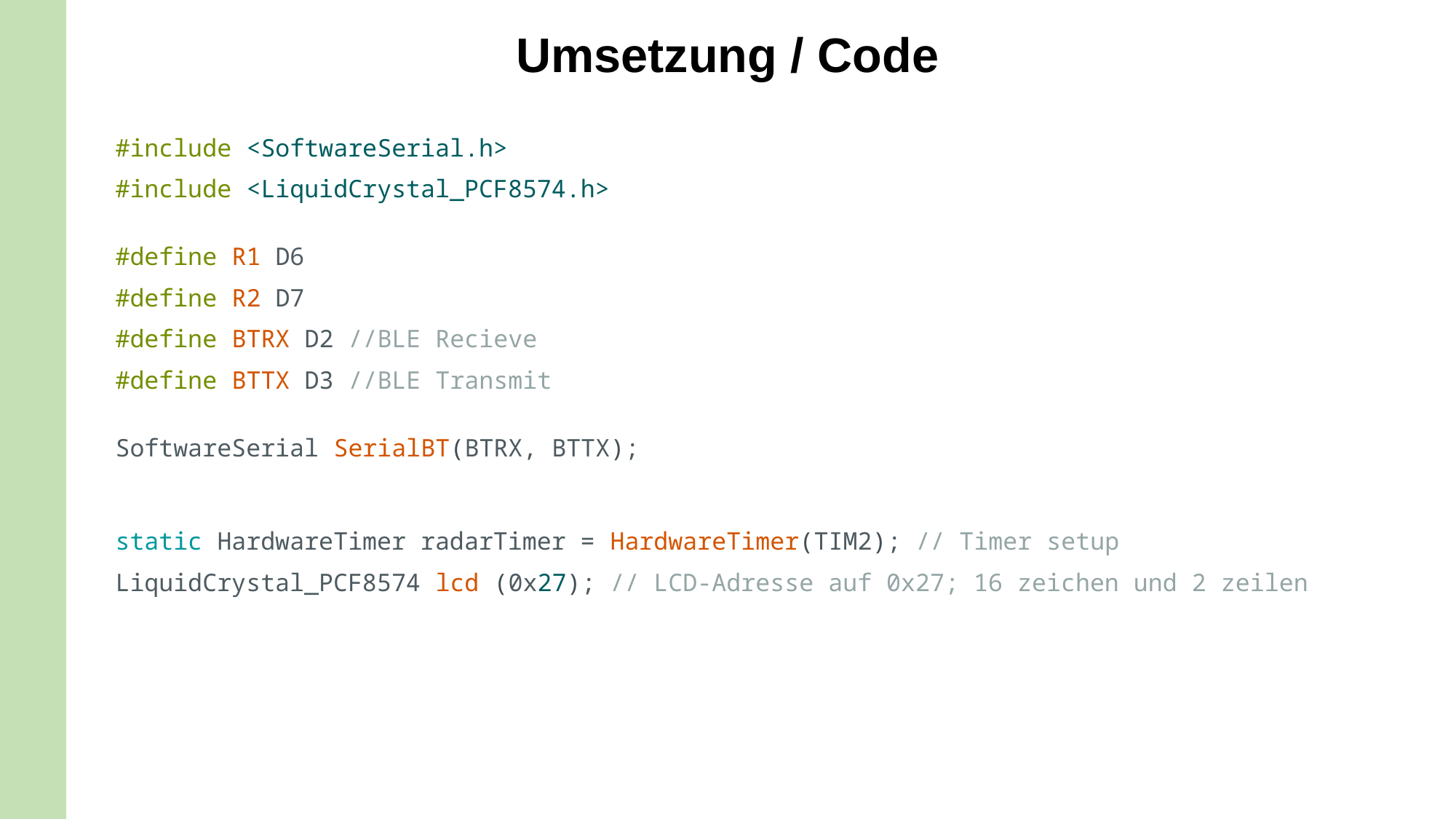

# Umsetzung / Code

#include <SoftwareSerial.h>
#include <LiquidCrystal_PCF8574.h>
#define R1 D6
#define R2 D7
#define BTRX D2 //BLE Recieve
#define BTTX D3 //BLE Transmit
SoftwareSerial SerialBT(BTRX, BTTX);
static HardwareTimer radarTimer = HardwareTimer(TIM2); // Timer setup
LiquidCrystal_PCF8574 lcd (0x27); // LCD-Adresse auf 0x27; 16 zeichen und 2 zeilen

https://www.radartutorial.eu/11.coherent/pic/phasenlage.print.png